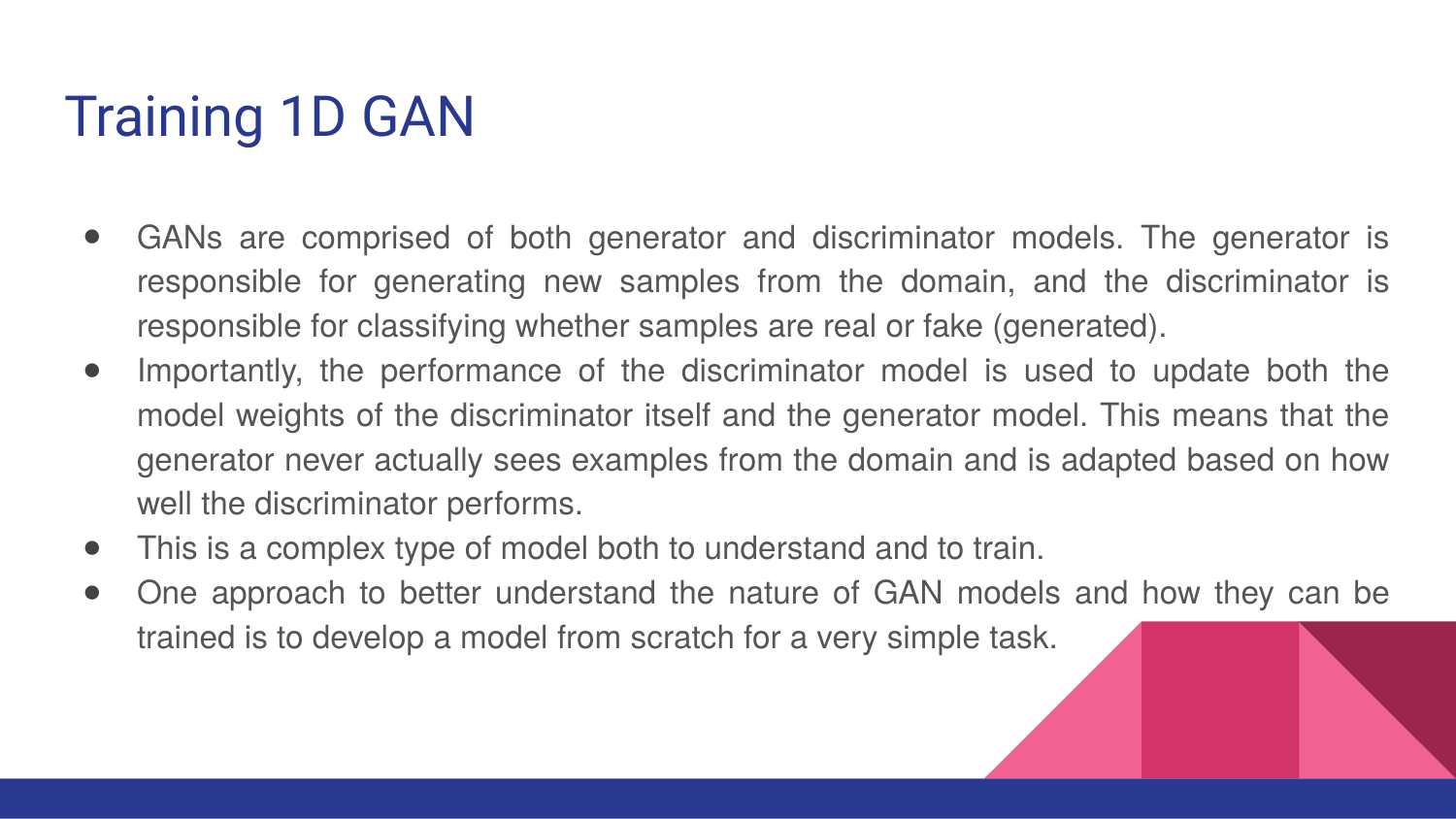

# Training 1D GAN
GANs are comprised of both generator and discriminator models. The generator is responsible for generating new samples from the domain, and the discriminator is responsible for classifying whether samples are real or fake (generated).
Importantly, the performance of the discriminator model is used to update both the model weights of the discriminator itself and the generator model. This means that the generator never actually sees examples from the domain and is adapted based on how well the discriminator performs.
This is a complex type of model both to understand and to train.
One approach to better understand the nature of GAN models and how they can be trained is to develop a model from scratch for a very simple task.